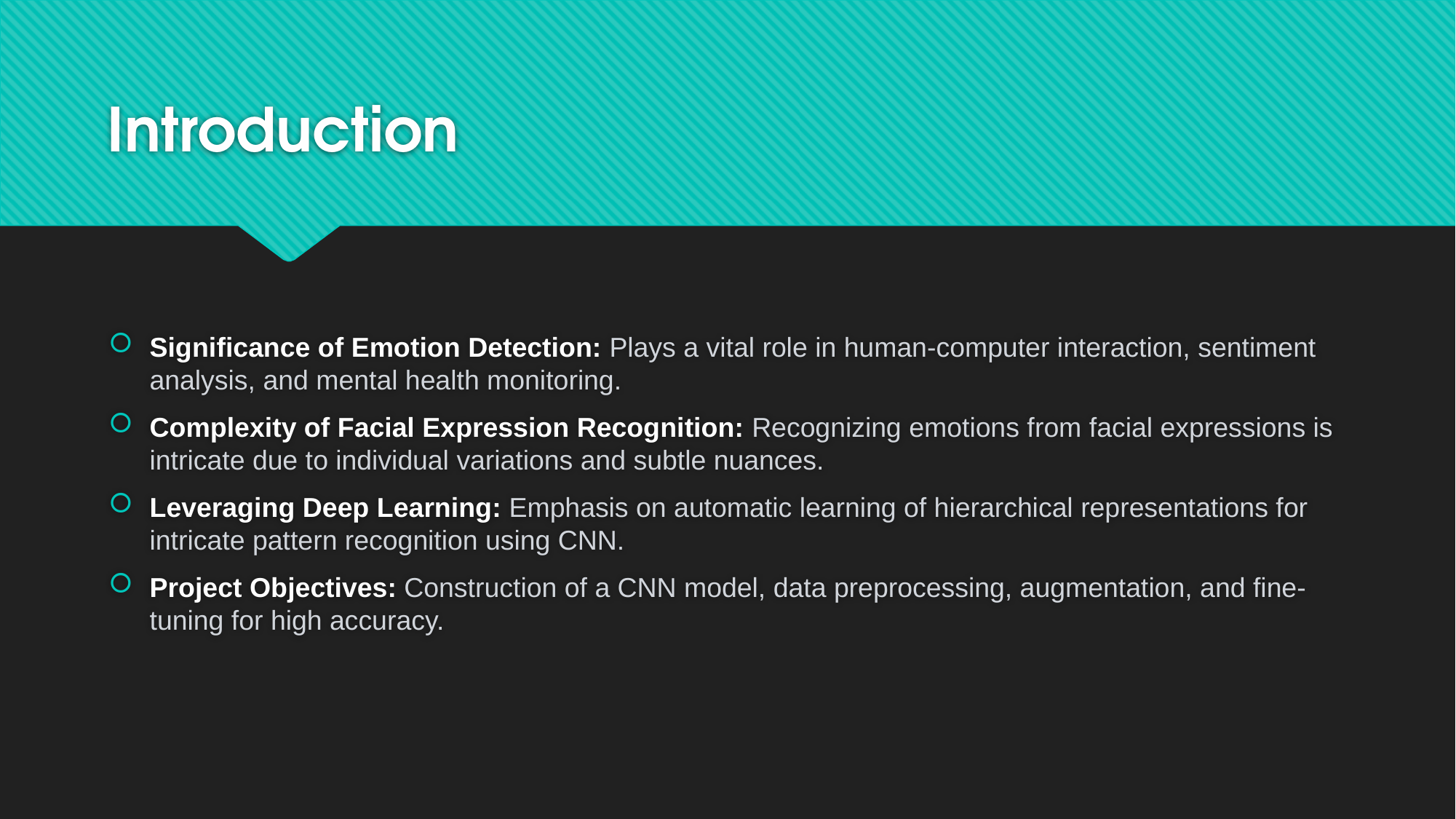

# Introduction
Significance of Emotion Detection: Plays a vital role in human-computer interaction, sentiment analysis, and mental health monitoring.
Complexity of Facial Expression Recognition: Recognizing emotions from facial expressions is intricate due to individual variations and subtle nuances.
Leveraging Deep Learning: Emphasis on automatic learning of hierarchical representations for intricate pattern recognition using CNN.
Project Objectives: Construction of a CNN model, data preprocessing, augmentation, and fine-tuning for high accuracy.